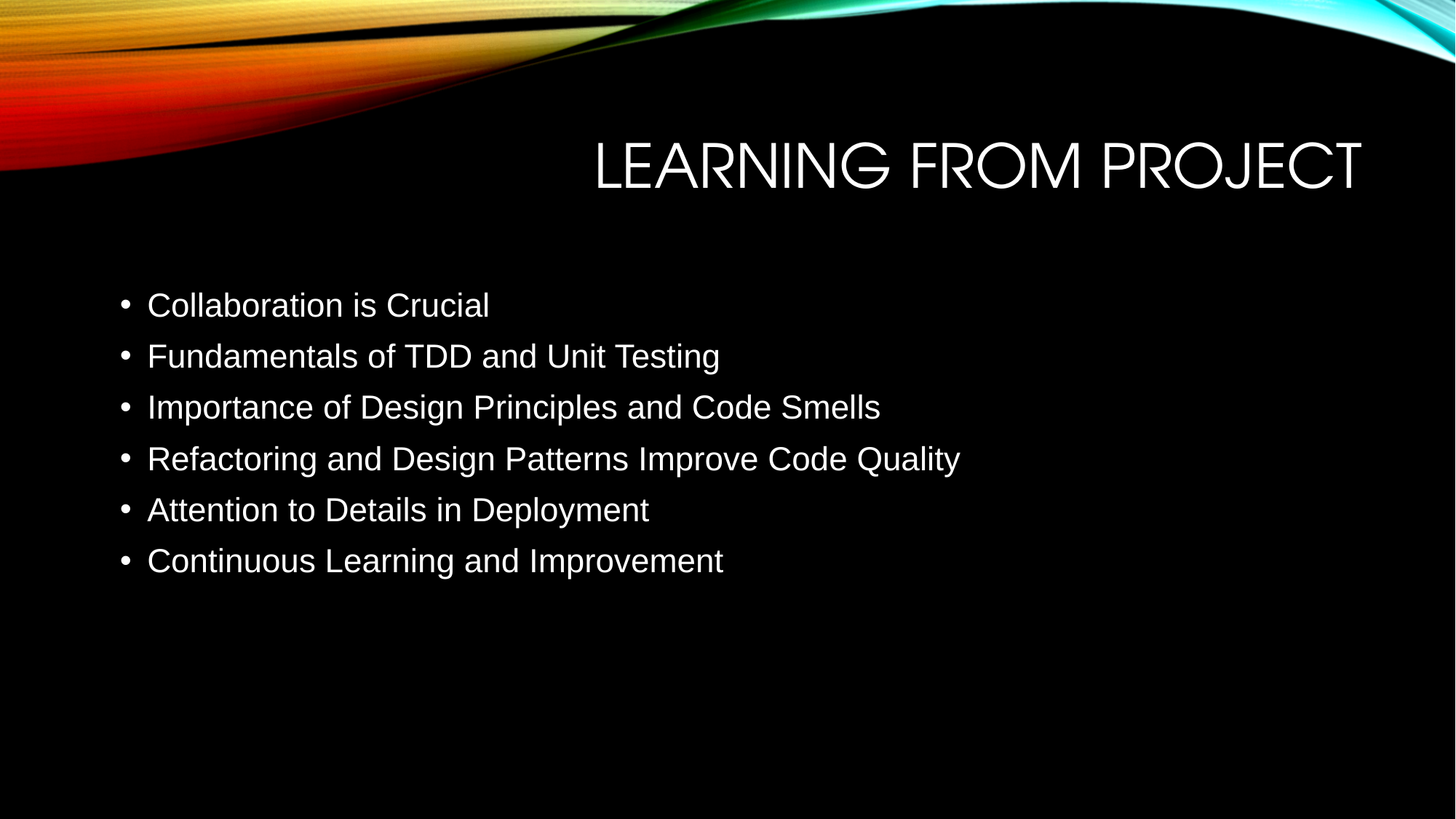

# Learning from project
Collaboration is Crucial
Fundamentals of TDD and Unit Testing
Importance of Design Principles and Code Smells
Refactoring and Design Patterns Improve Code Quality
Attention to Details in Deployment
Continuous Learning and Improvement